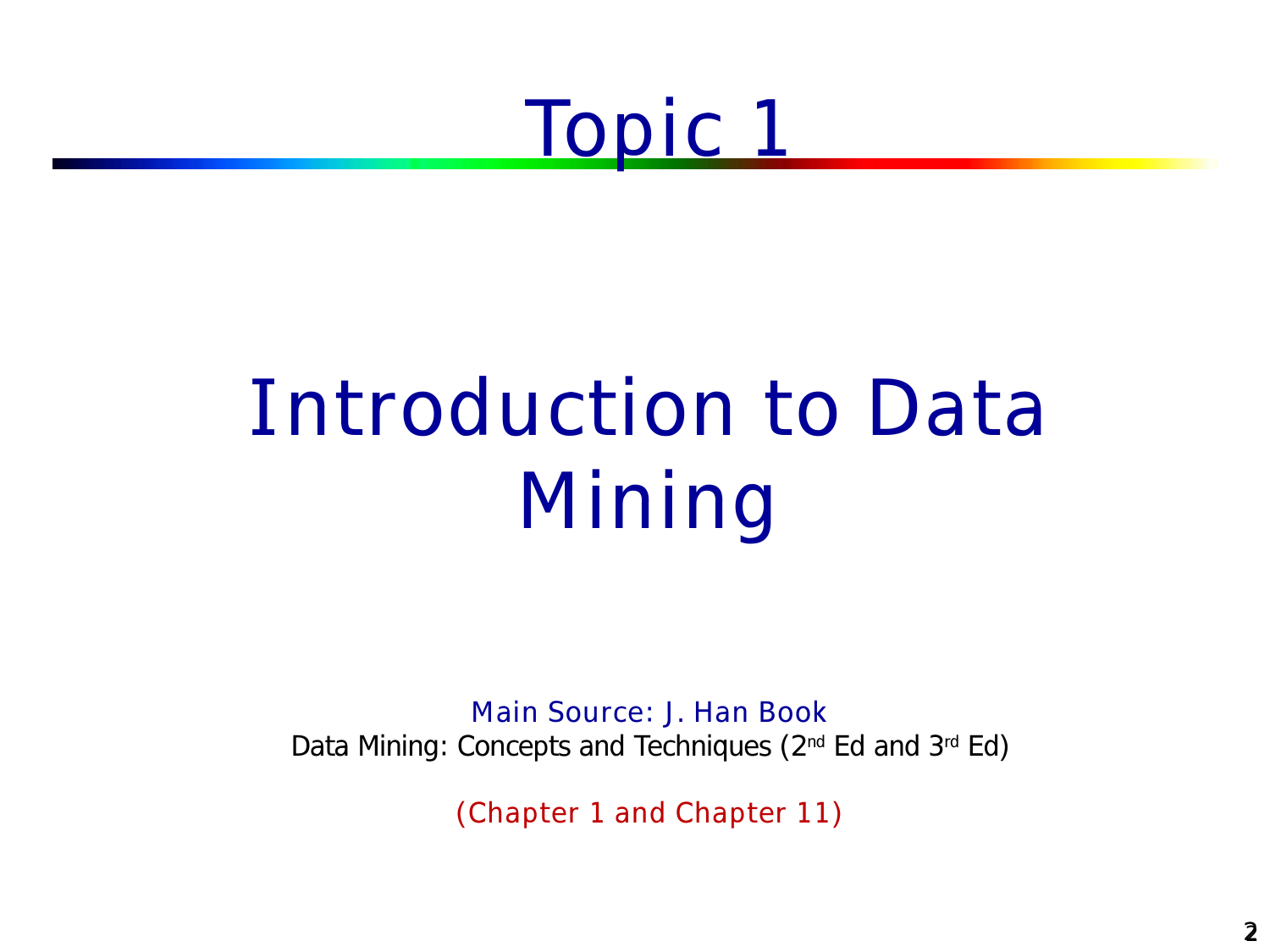

Topic 1
Introduction to Data Mining
Main Source: J. Han Book
Data Mining: Concepts and Techniques (2nd Ed and 3rd Ed)

(Chapter 1 and Chapter 11)
2
2